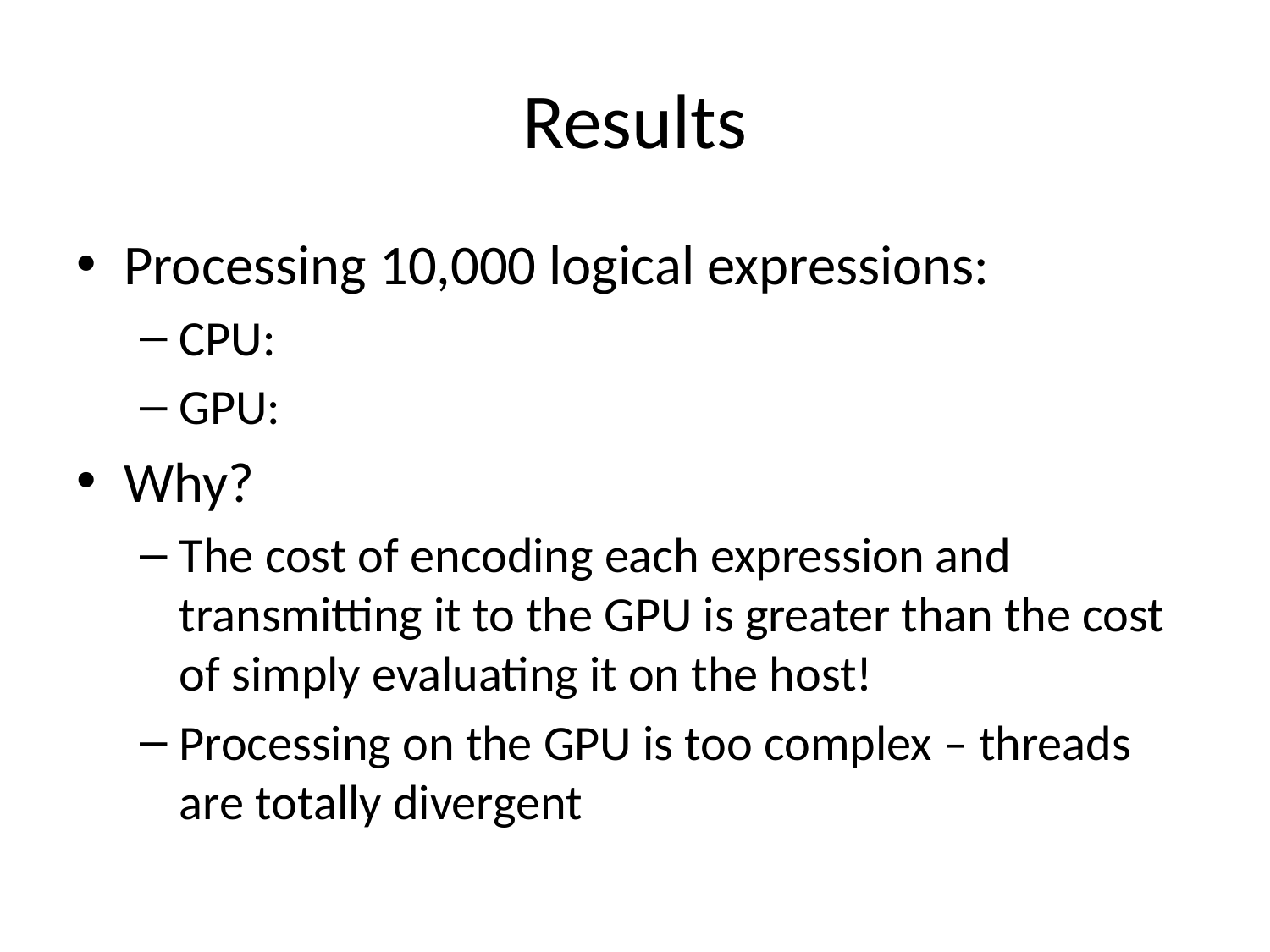

# Results
Processing 10,000 logical expressions:
CPU:
GPU:
Why?
The cost of encoding each expression and transmitting it to the GPU is greater than the cost of simply evaluating it on the host!
Processing on the GPU is too complex – threads are totally divergent